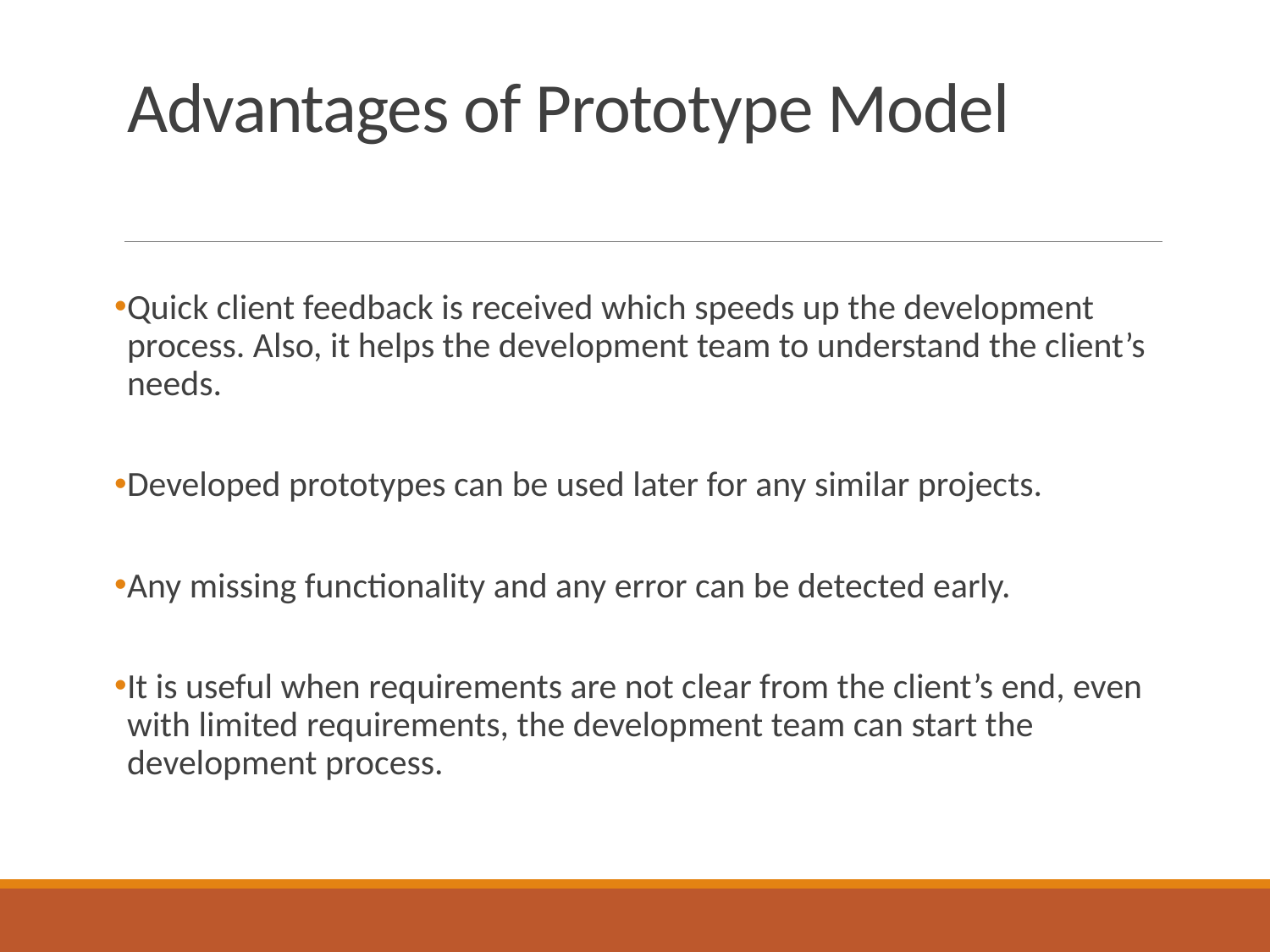

# Advantages of Prototype Model

Quick client feedback is received which speeds up the development process. Also, it helps the development team to understand the client’s needs.
Developed prototypes can be used later for any similar projects.
Any missing functionality and any error can be detected early.
It is useful when requirements are not clear from the client’s end, even with limited requirements, the development team can start the development process.